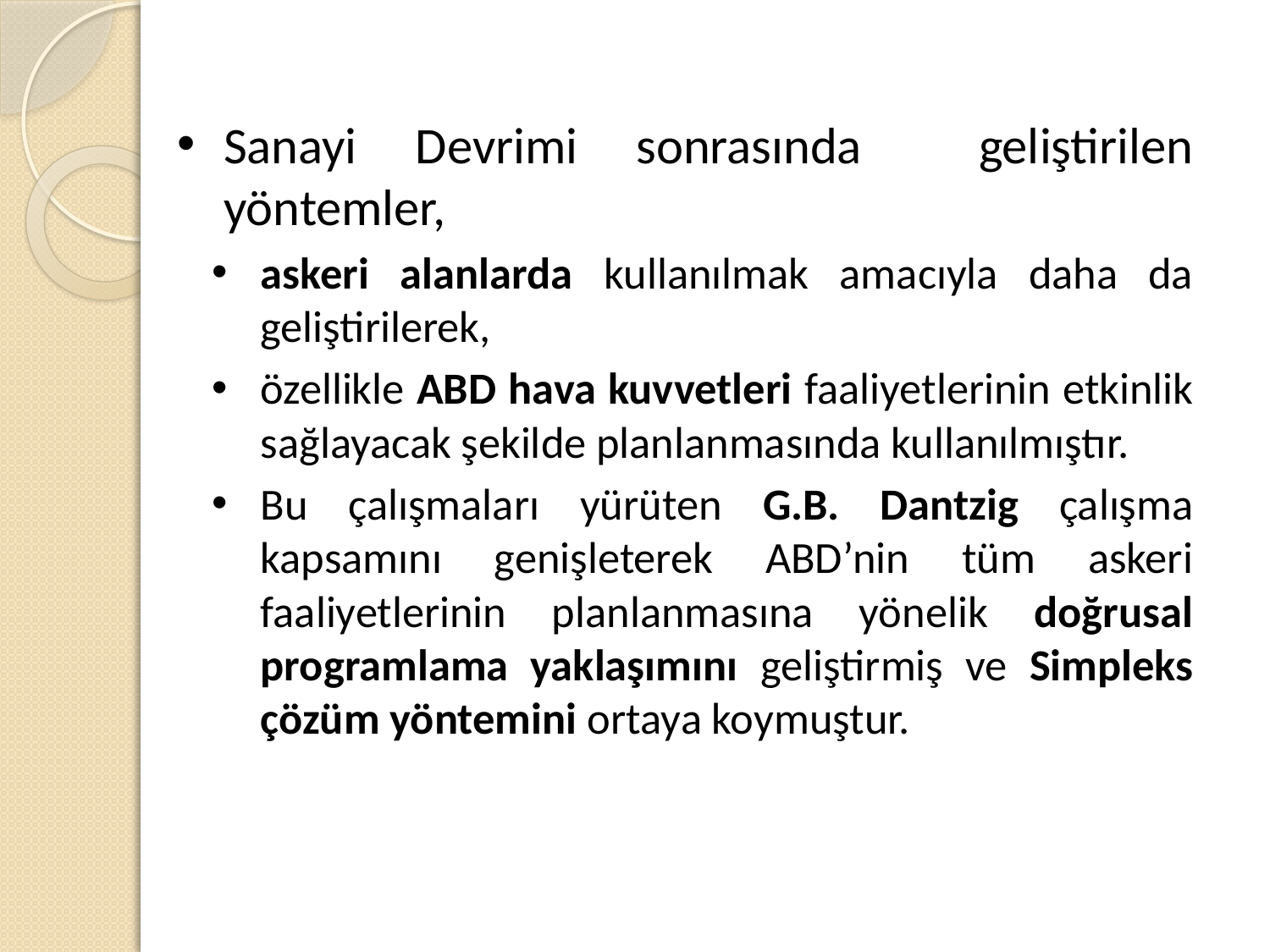

Sanayi Devrimi sonrasında  geliştirilen yöntemler,
askeri alanlarda kullanılmak amacıyla daha da geliştirilerek,
özellikle ABD hava kuvvetleri faaliyetlerinin etkinlik sağlayacak şekilde planlanmasında kullanılmıştır.
Bu çalışmaları yürüten G.B. Dantzig çalışma kapsamını genişleterek ABD’nin tüm askeri faaliyetlerinin planlanmasına yönelik doğrusal programlama yaklaşımını geliştirmiş ve Simpleks çözüm yöntemini ortaya koymuştur.